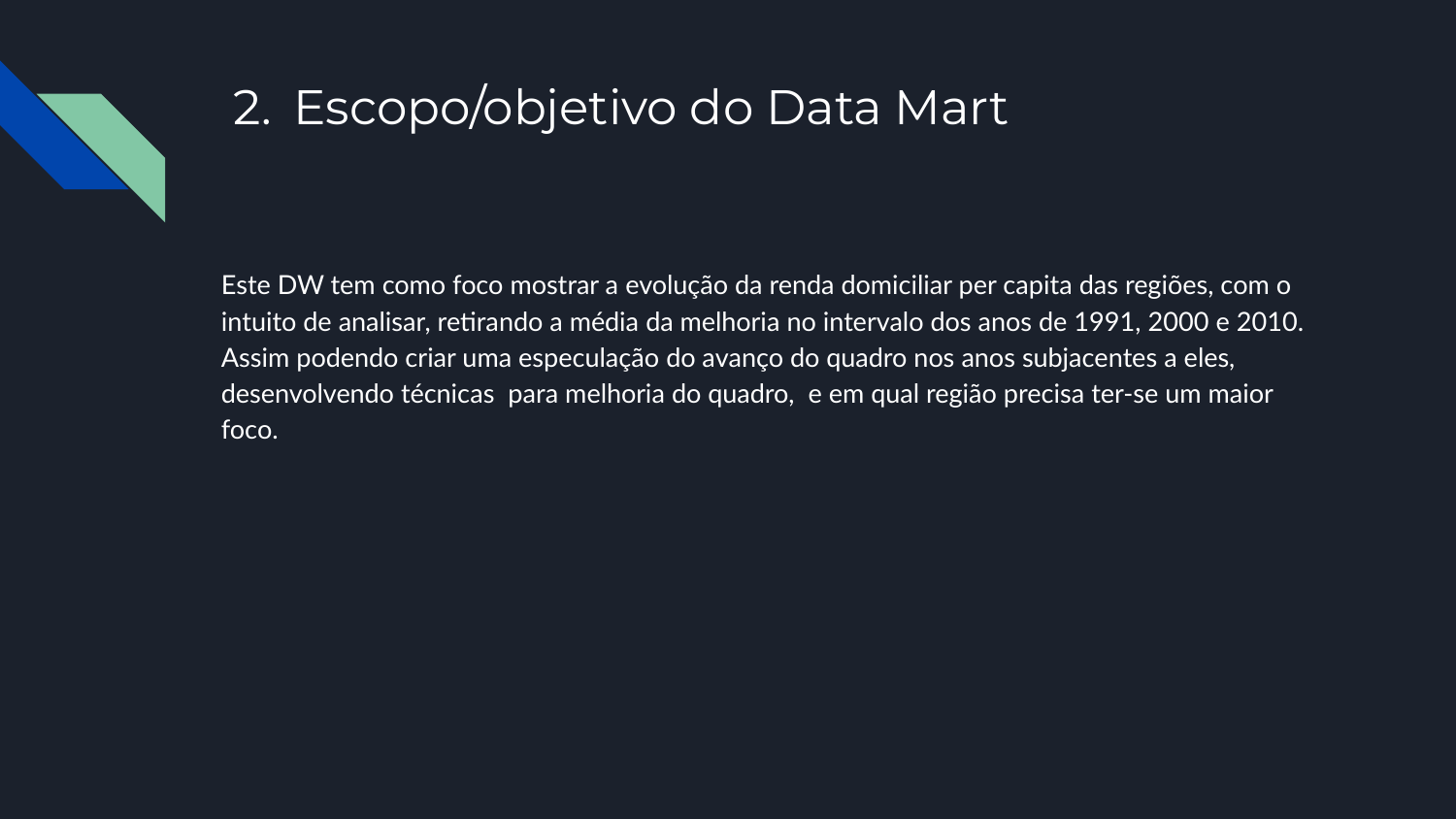

# Escopo/objetivo do Data Mart
Este DW tem como foco mostrar a evolução da renda domiciliar per capita das regiões, com o intuito de analisar, retirando a média da melhoria no intervalo dos anos de 1991, 2000 e 2010. Assim podendo criar uma especulação do avanço do quadro nos anos subjacentes a eles, desenvolvendo técnicas  para melhoria do quadro,  e em qual região precisa ter-se um maior foco.